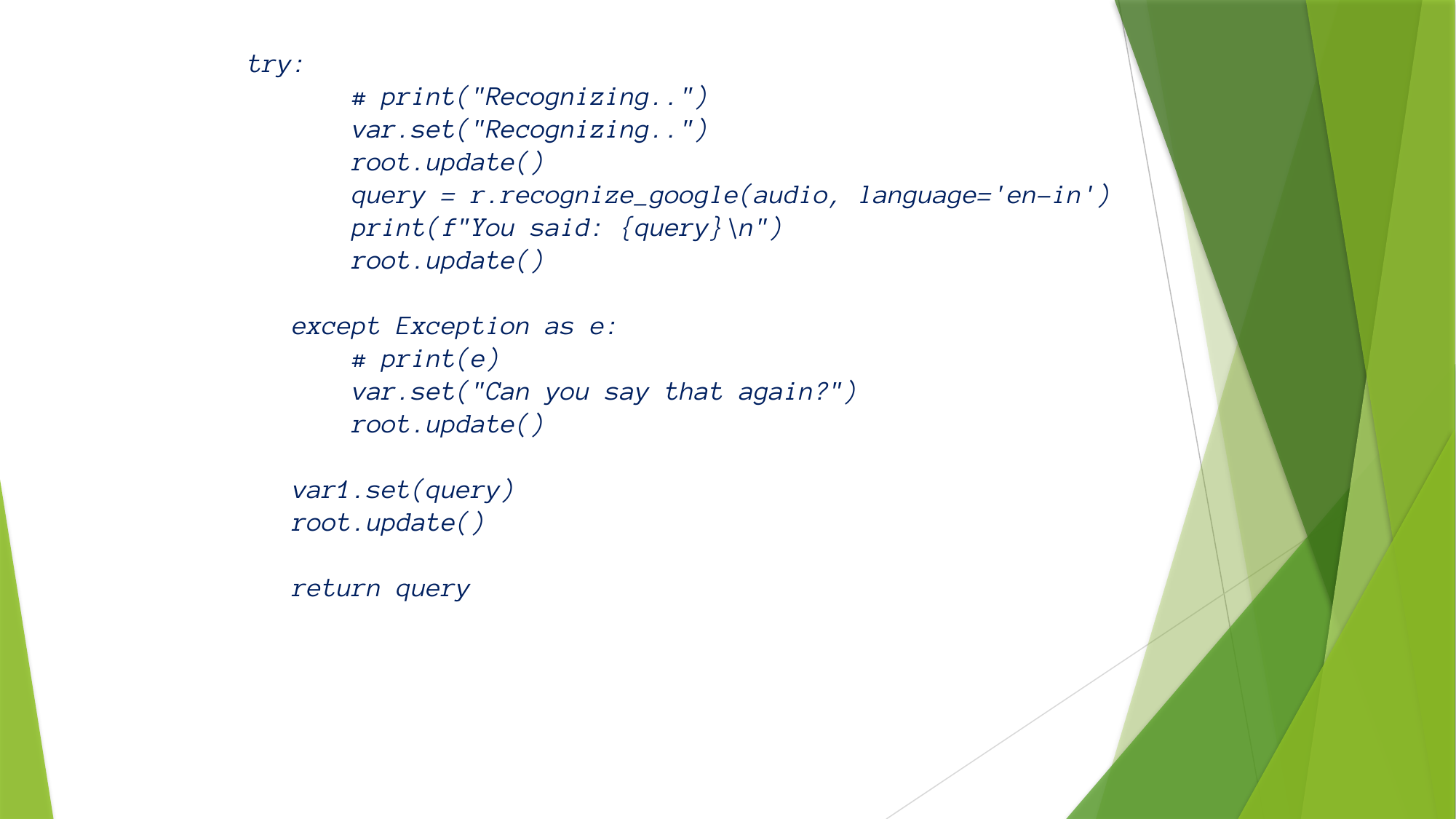

try:
        # print("Recognizing..")
        var.set("Recognizing..")
        root.update()
        query = r.recognize_google(audio, language='en-in')
        print(f"You said: {query}\n")
        root.update()

    except Exception as e:
        # print(e)
        var.set("Can you say that again?")
        root.update()

    var1.set(query)
    root.update()

    return query